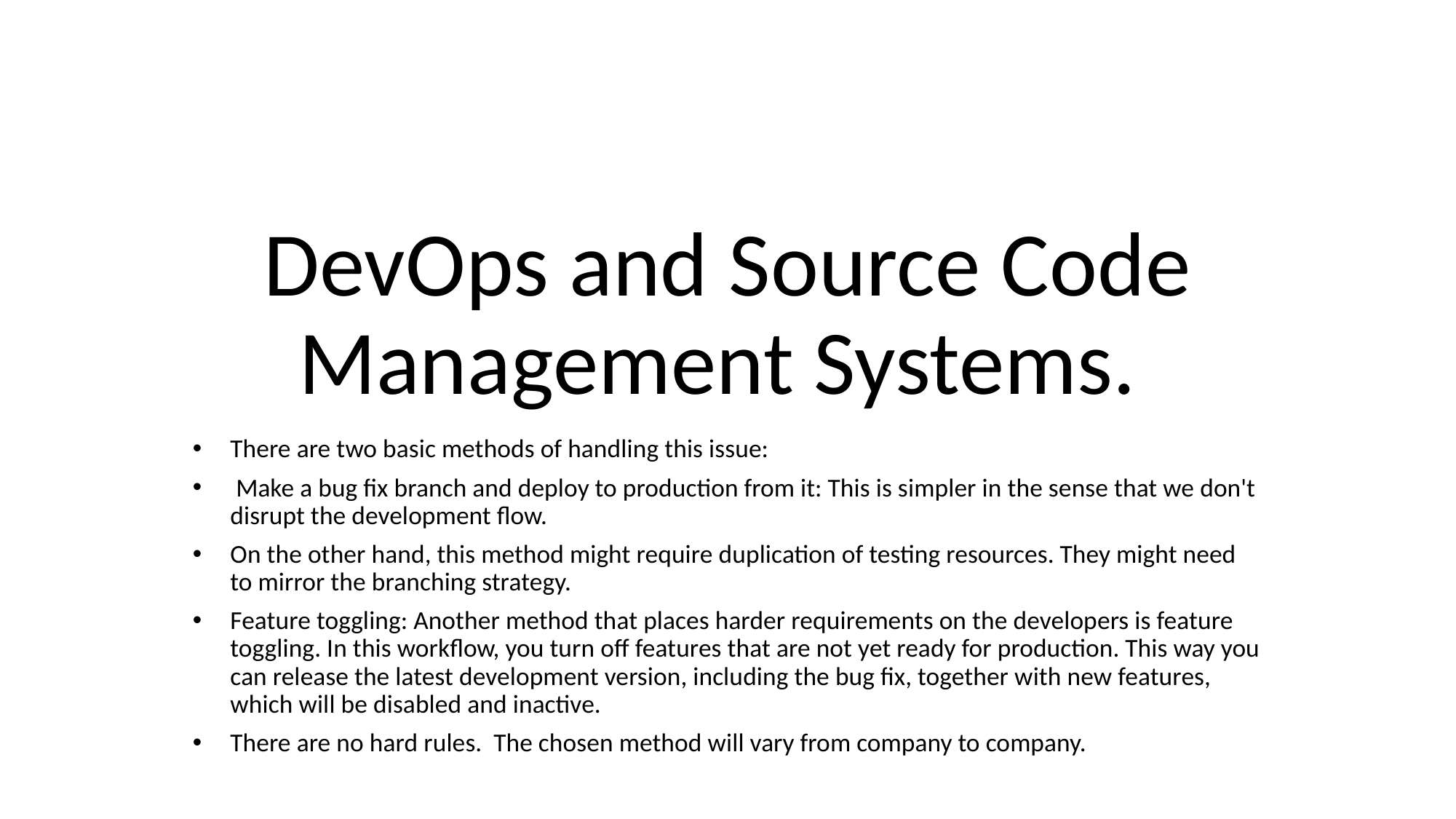

# DevOps and Source Code Management Systems.
There are two basic methods of handling this issue:
 Make a bug fix branch and deploy to production from it: This is simpler in the sense that we don't disrupt the development flow.
On the other hand, this method might require duplication of testing resources. They might need to mirror the branching strategy.
Feature toggling: Another method that places harder requirements on the developers is feature toggling. In this workflow, you turn off features that are not yet ready for production. This way you can release the latest development version, including the bug fix, together with new features, which will be disabled and inactive.
There are no hard rules.  The chosen method will vary from company to company.